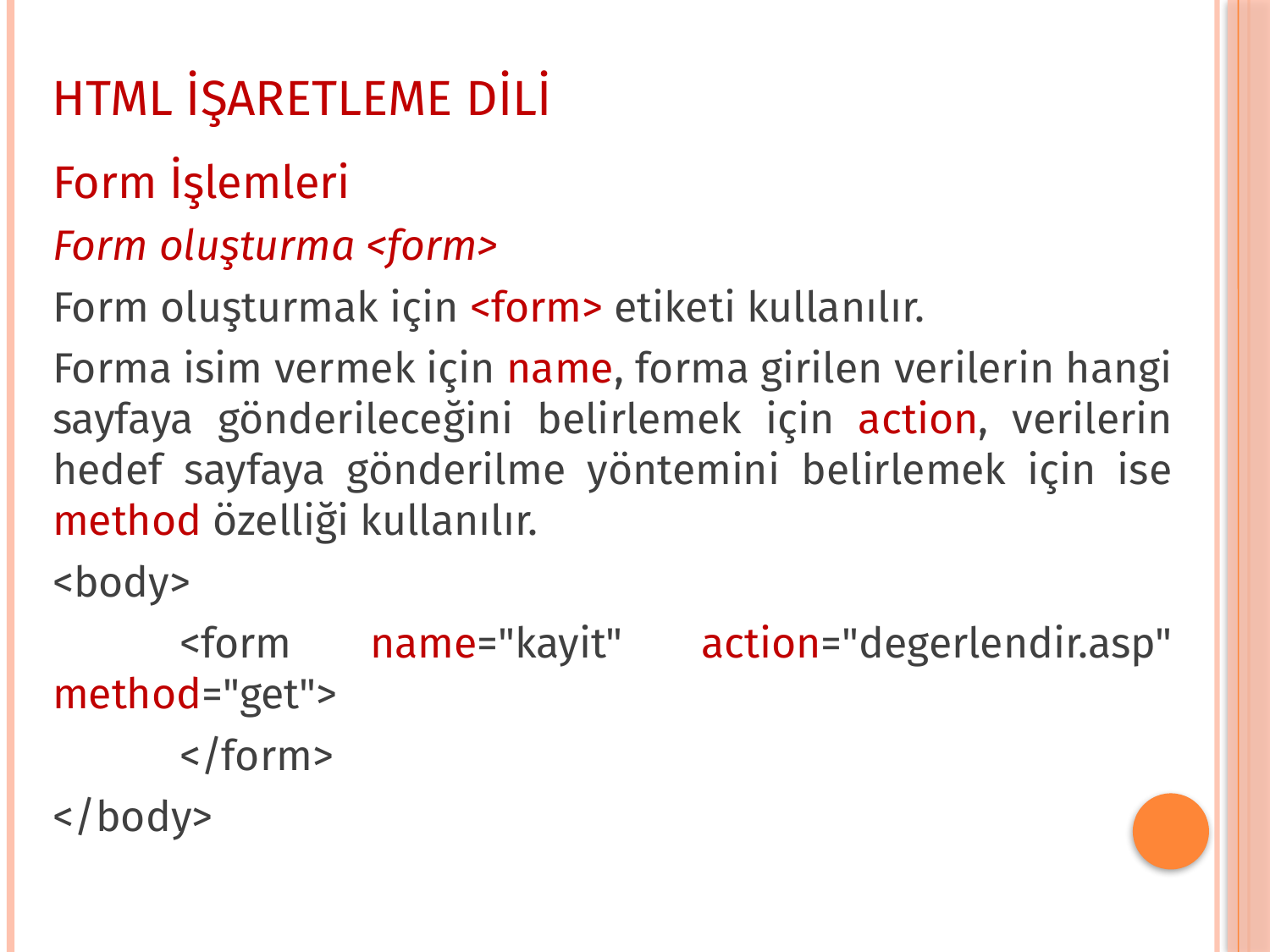

HTML İŞARETLEME DİLİ
Form İşlemleri
Form oluşturma <form>
Form oluşturmak için <form> etiketi kullanılır.
Forma isim vermek için name, forma girilen verilerin hangi sayfaya gönderileceğini belirlemek için action, verilerin hedef sayfaya gönderilme yöntemini belirlemek için ise method özelliği kullanılır.
<body>
	<form name="kayit" action="degerlendir.asp" method="get">
	</form>
</body>